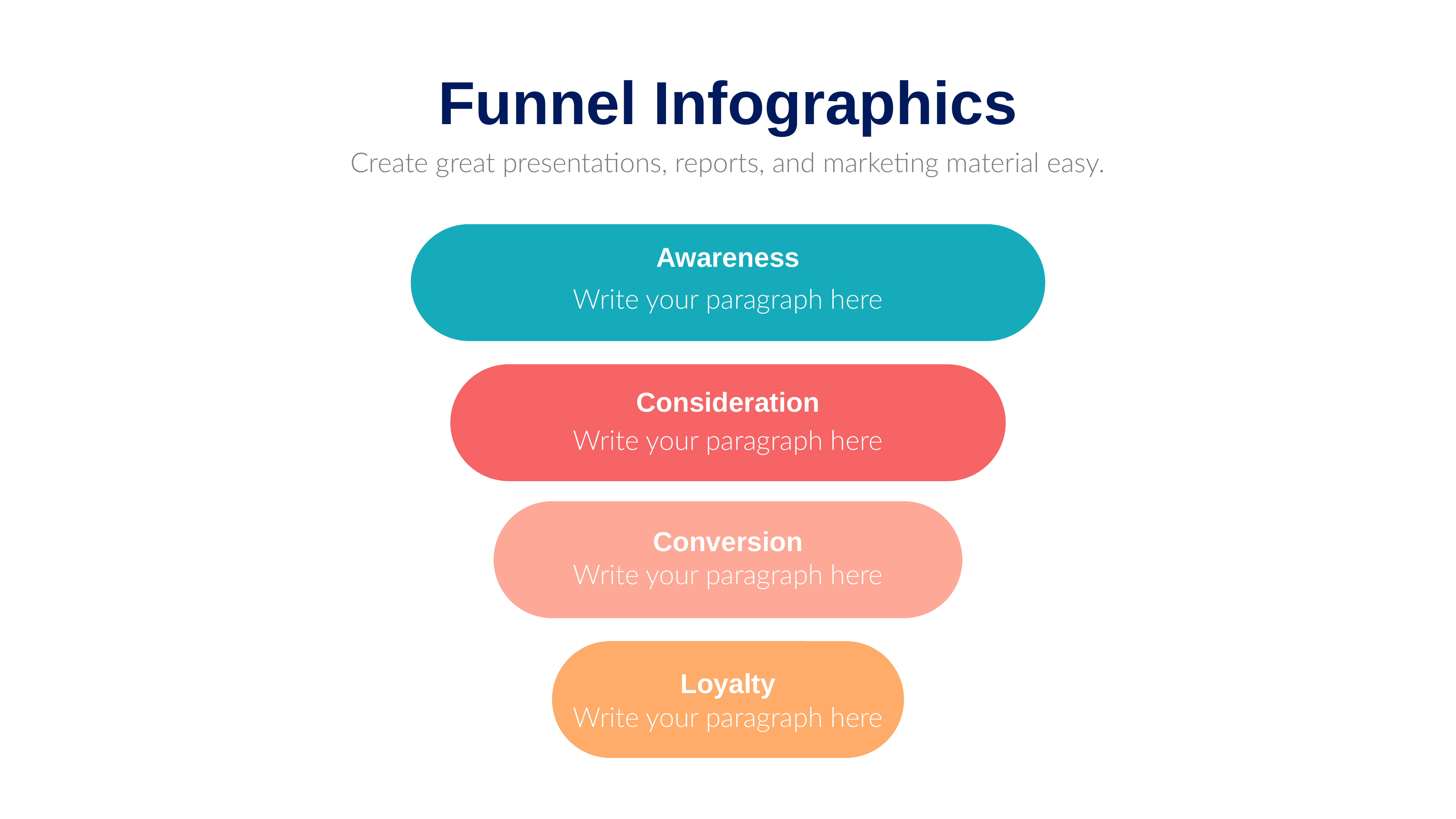

Funnel Infographics
Create great presentations, reports, and marketing material easy.

Awareness
Write your paragraph here

Consideration
Write your paragraph here

Conversion
Write your paragraph here

Loyalty
Write your paragraph here